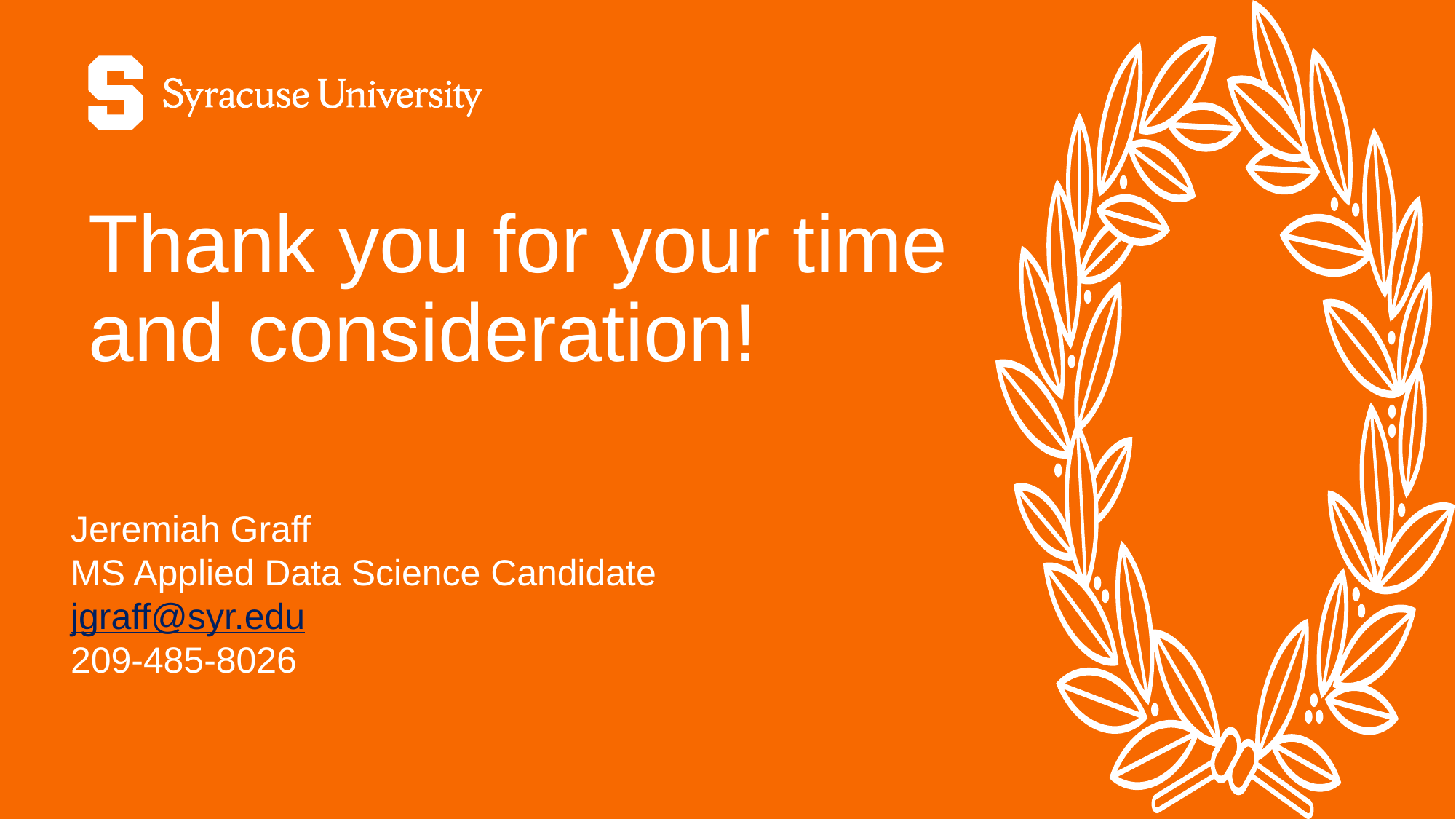

# Thank you for your time and consideration!
Jeremiah Graff
MS Applied Data Science Candidate
jgraff@syr.edu
209-485-8026